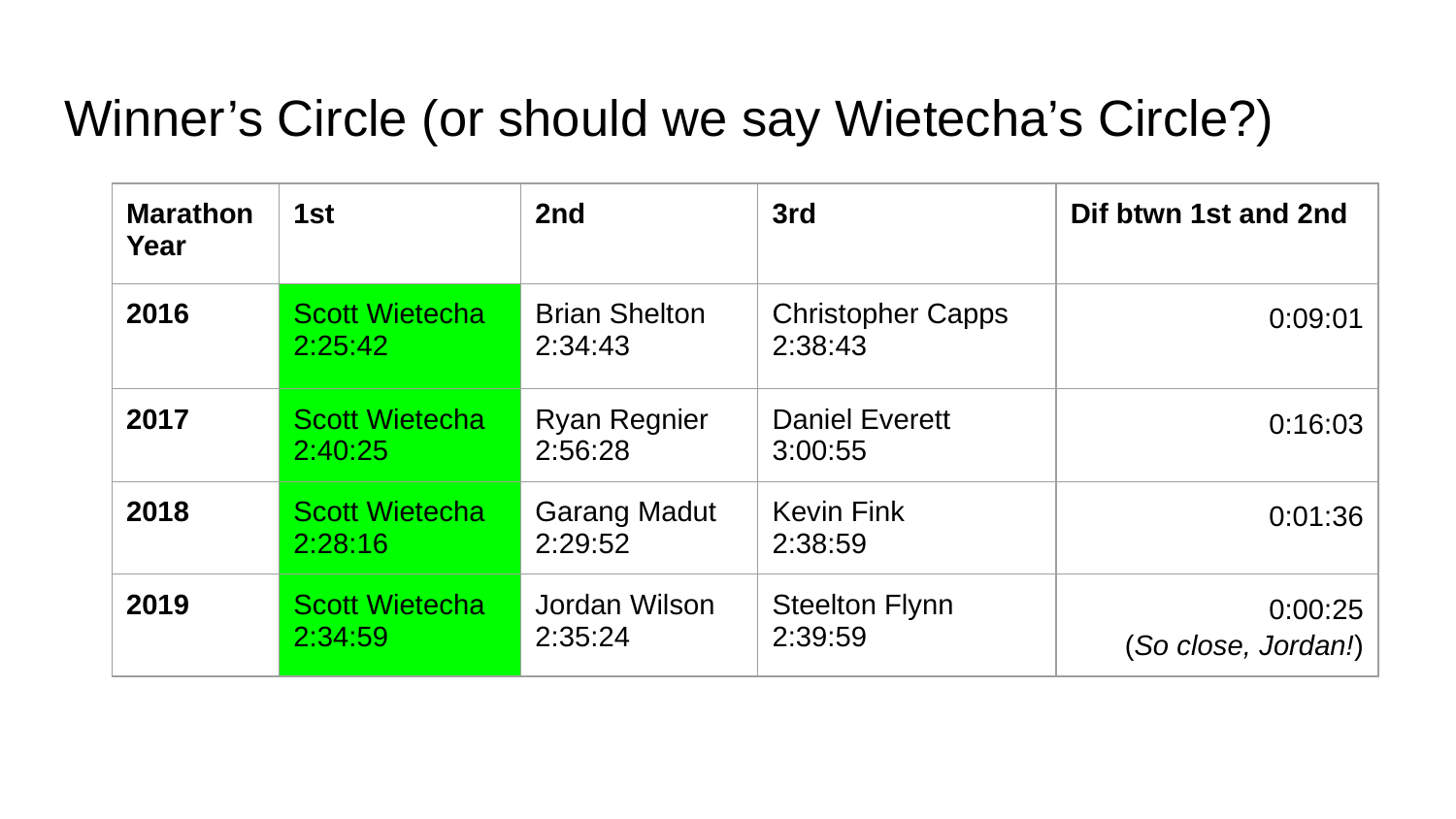

# Winner’s Circle (or should we say Wietecha’s Circle?)
| Marathon Year | 1st | 2nd | 3rd | Dif btwn 1st and 2nd |
| --- | --- | --- | --- | --- |
| 2016 | Scott Wietecha 2:25:42 | Brian Shelton 2:34:43 | Christopher Capps 2:38:43 | 0:09:01 |
| 2017 | Scott Wietecha 2:40:25 | Ryan Regnier 2:56:28 | Daniel Everett 3:00:55 | 0:16:03 |
| 2018 | Scott Wietecha 2:28:16 | Garang Madut 2:29:52 | Kevin Fink 2:38:59 | 0:01:36 |
| 2019 | Scott Wietecha 2:34:59 | Jordan Wilson 2:35:24 | Steelton Flynn 2:39:59 | 0:00:25 (So close, Jordan!) |